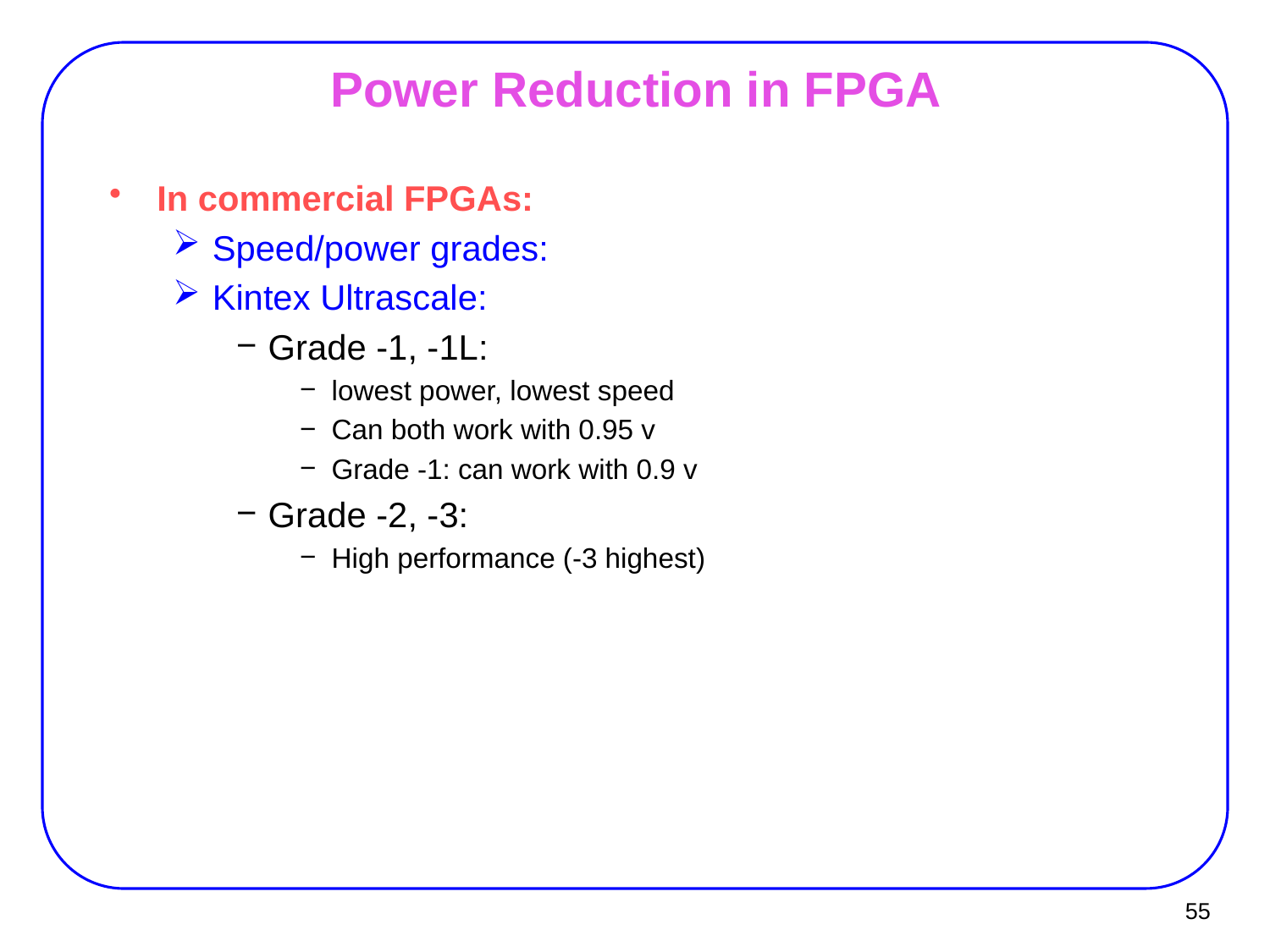

# Power Reduction in FPGA
In commercial FPGAs:
Speed/power grades:
Kintex Ultrascale:
Grade -1, -1L:
lowest power, lowest speed
Can both work with 0.95 v
Grade -1: can work with 0.9 v
Grade -2, -3:
High performance (-3 highest)

55